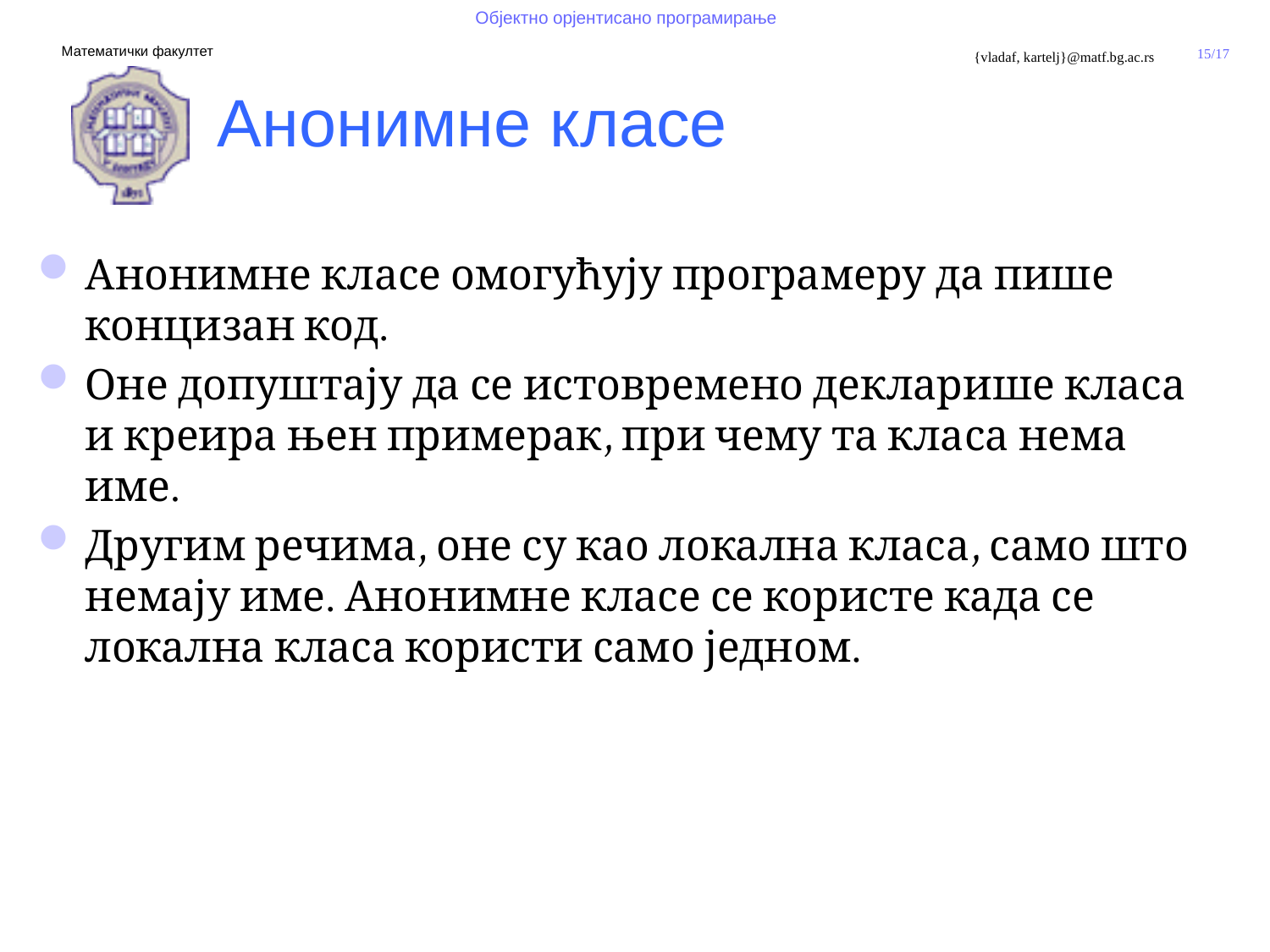

Анонимне класе
Анонимне класе омогућују програмеру да пише концизан код.
Оне допуштају да се истовремено декларише класа и креира њен примерак, при чему та класа нема име.
Другим речима, оне су као локална класа, само што немају име. Анонимне класе се користе када се локална класа користи само једном.